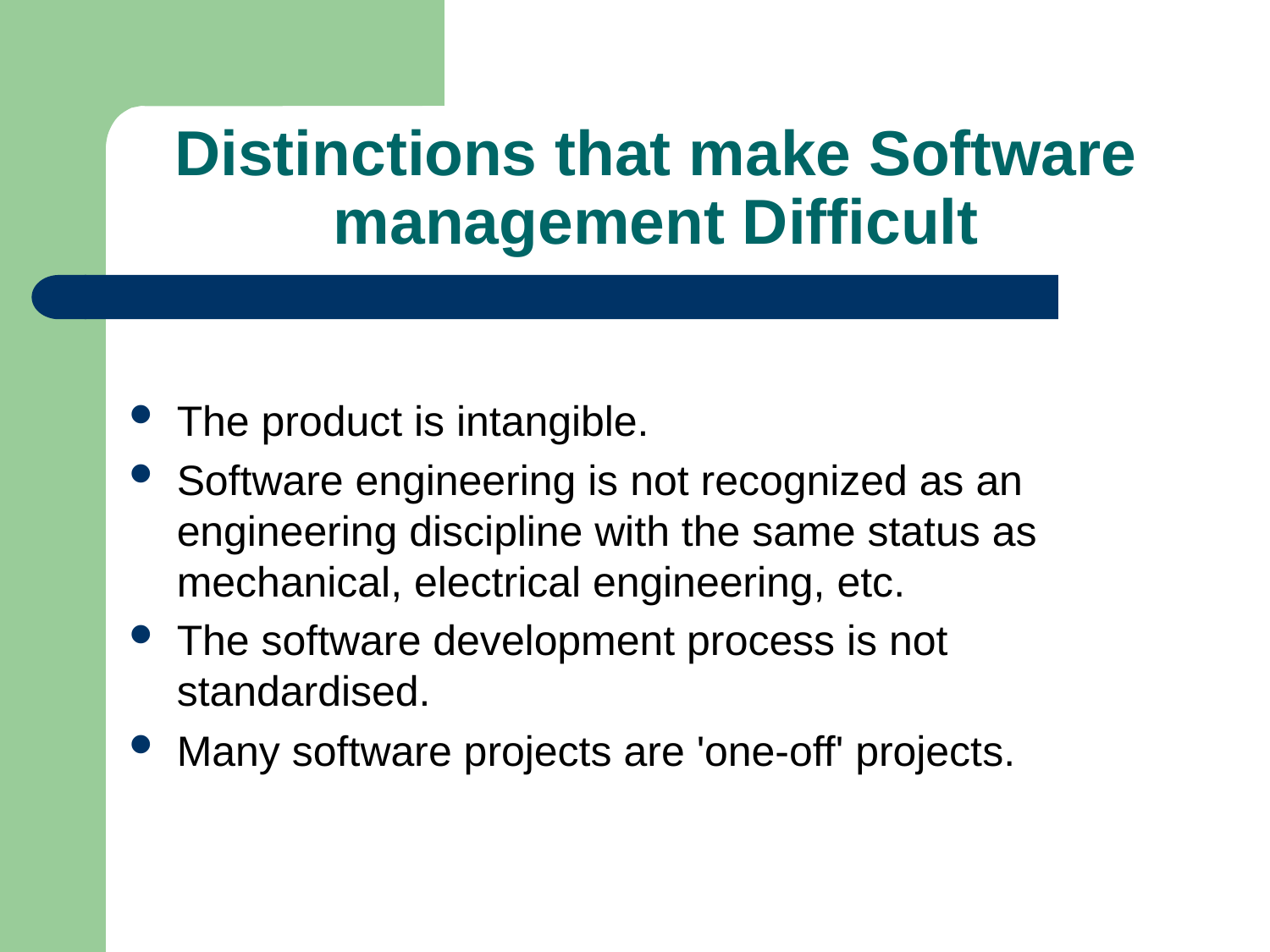

# Distinctions that make Software management Difficult

The product is intangible.
Software engineering is not recognized as an
engineering discipline with the same status as
mechanical, electrical engineering, etc.
The software development process is not
standardised.
Many software projects are 'one-off' projects.